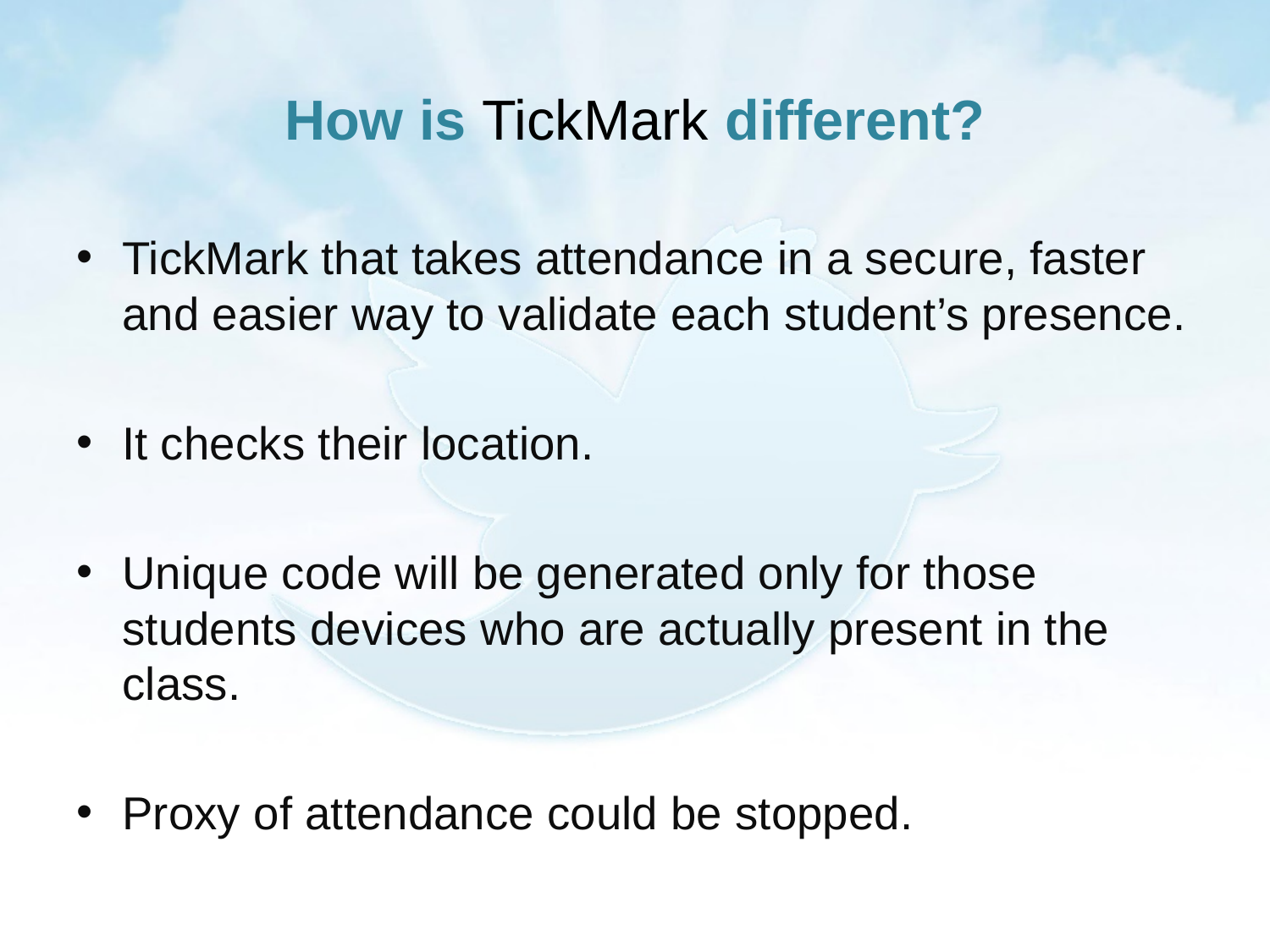

# How is TickMark different?
TickMark that takes attendance in a secure, faster and easier way to validate each student’s presence.

It checks their location.

Unique code will be generated only for those students devices who are actually present in the class.

Proxy of attendance could be stopped.